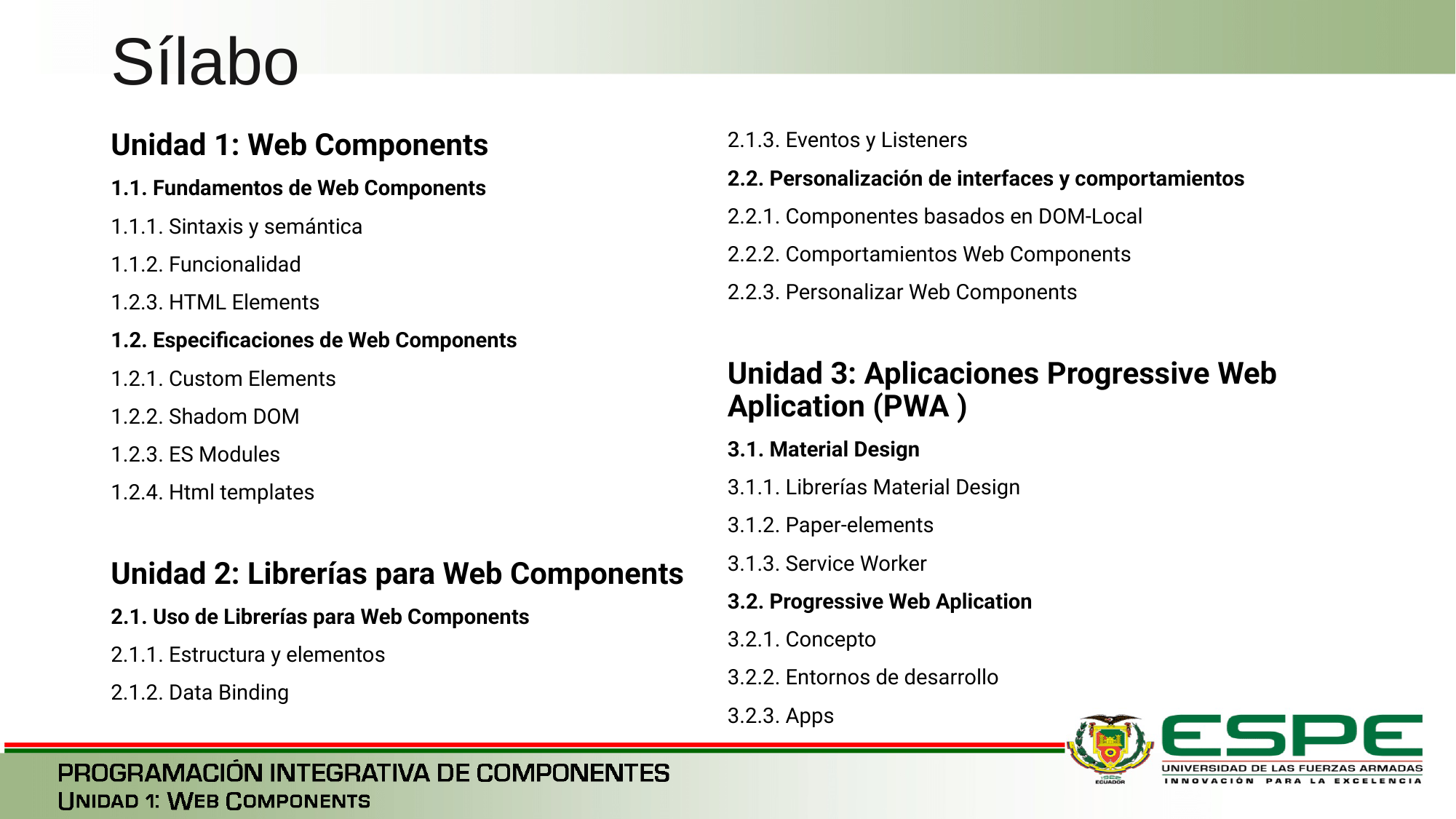

# Sílabo
Unidad 1: Web Components
1.1. Fundamentos de Web Components
1.1.1. Sintaxis y semántica
1.1.2. Funcionalidad
1.2.3. HTML Elements
1.2. Especificaciones de Web Components
1.2.1. Custom Elements
1.2.2. Shadom DOM
1.2.3. ES Modules
1.2.4. Html templates

Unidad 2: Librerías para Web Components
2.1. Uso de Librerías para Web Components
2.1.1. Estructura y elementos
2.1.2. Data Binding
2.1.3. Eventos y Listeners
2.2. Personalización de interfaces y comportamientos
2.2.1. Componentes basados en DOM-Local
2.2.2. Comportamientos Web Components
2.2.3. Personalizar Web Components

Unidad 3: Aplicaciones Progressive Web Aplication (PWA )
3.1. Material Design
3.1.1. Librerías Material Design
3.1.2. Paper-elements
3.1.3. Service Worker
3.2. Progressive Web Aplication
3.2.1. Concepto
3.2.2. Entornos de desarrollo
3.2.3. Apps